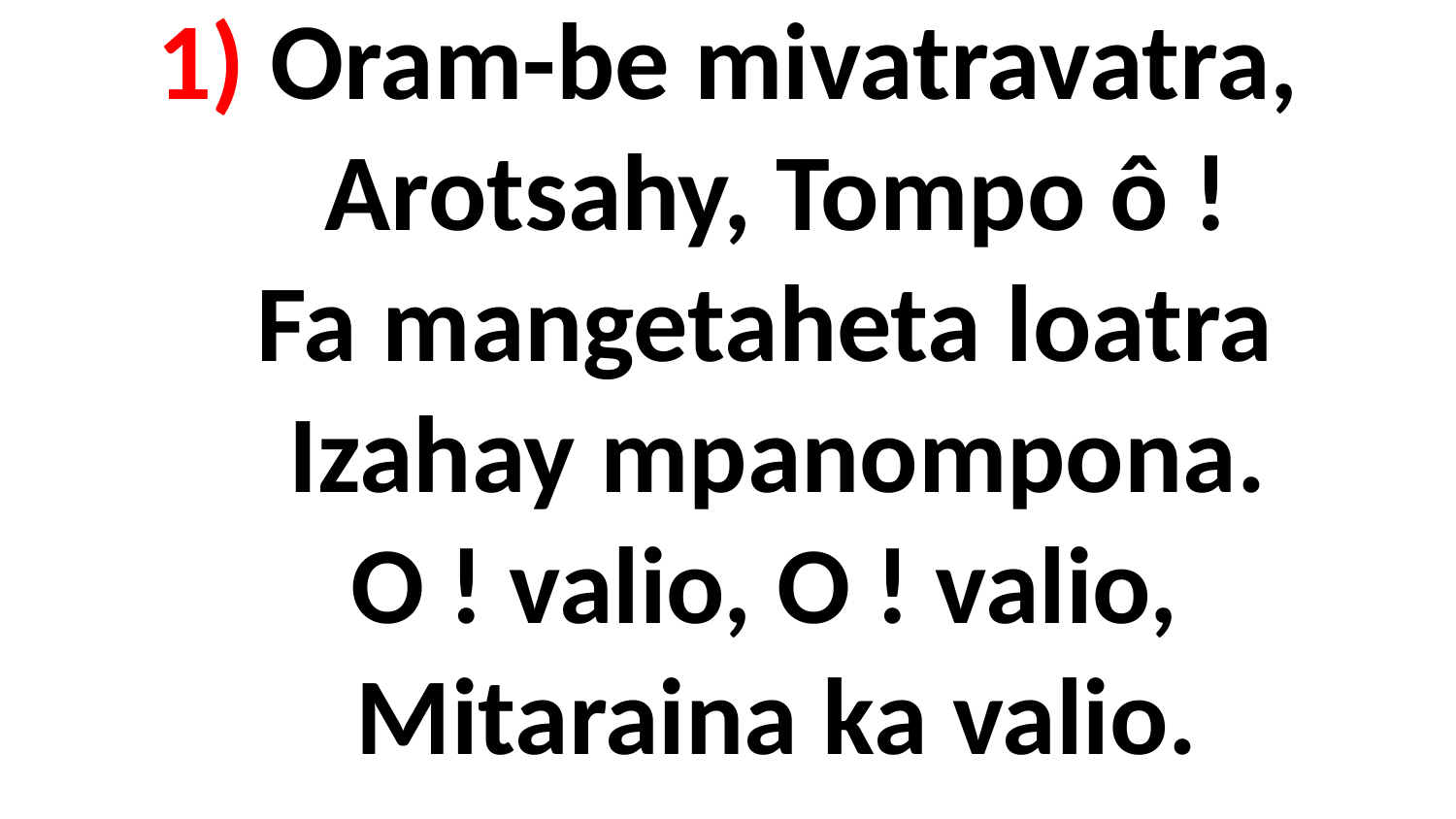

# 1) Oram-be mivatravatra, Arotsahy, Tompo ô ! Fa mangetaheta loatra Izahay mpanompona. O ! valio, O ! valio, Mitaraina ka valio.